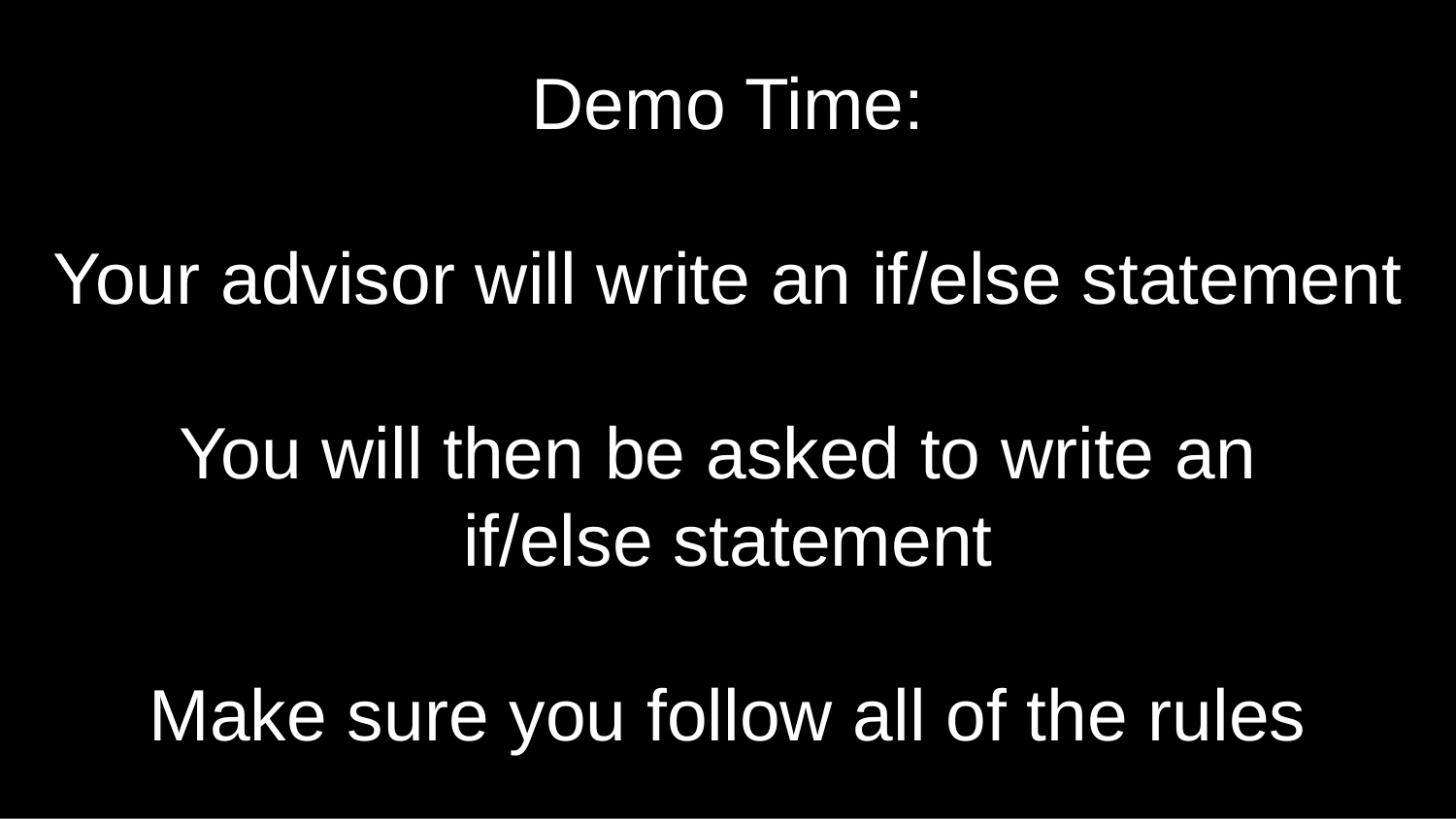

# Demo Time:
Your advisor will write an if/else statement

You will then be asked to write an
if/else statement

Make sure you follow all of the rules